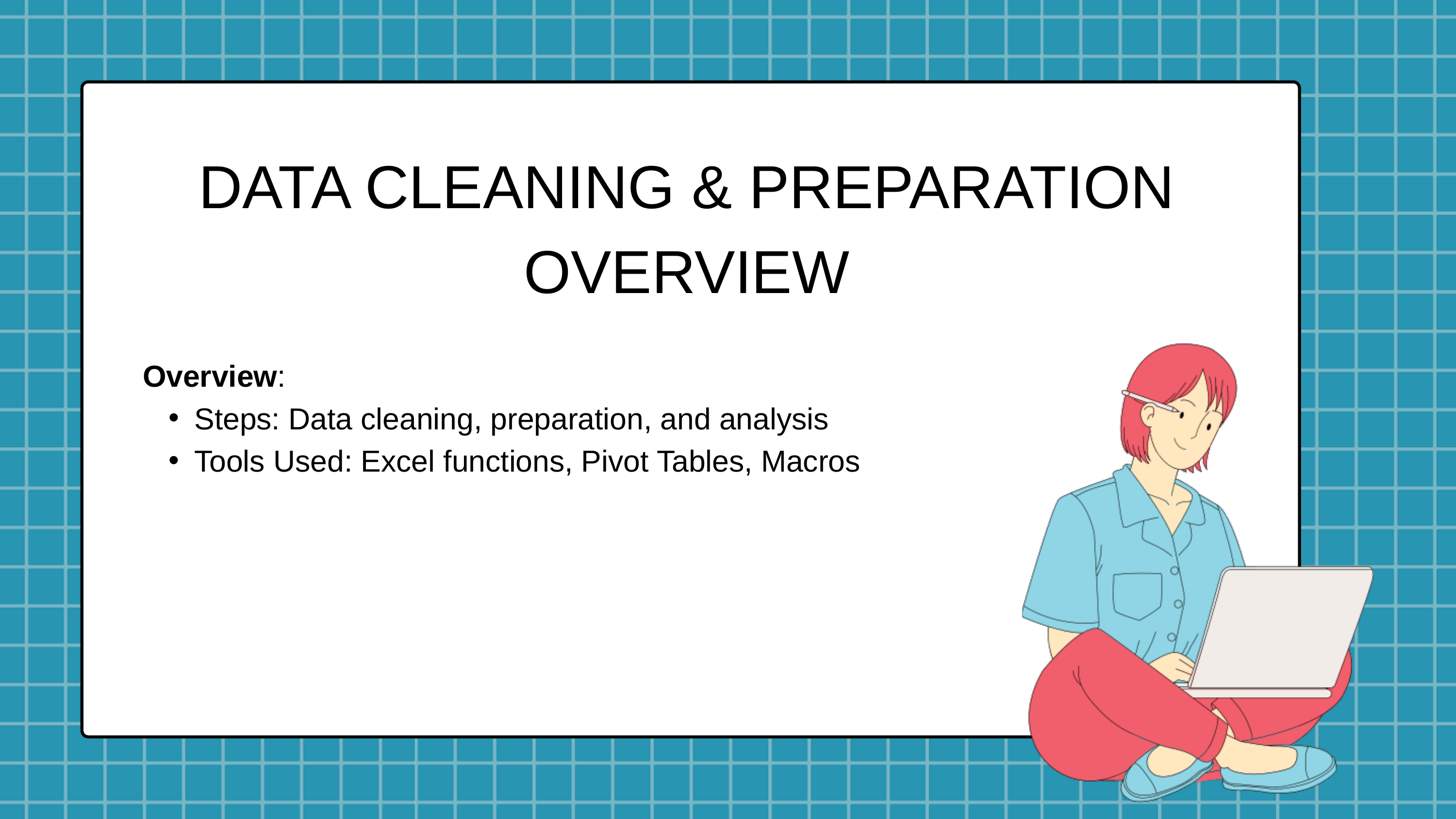

DATA CLEANING & PREPARATION OVERVIEW

Overview:
Steps: Data cleaning, preparation, and analysis
Tools Used: Excel functions, Pivot Tables, Macros